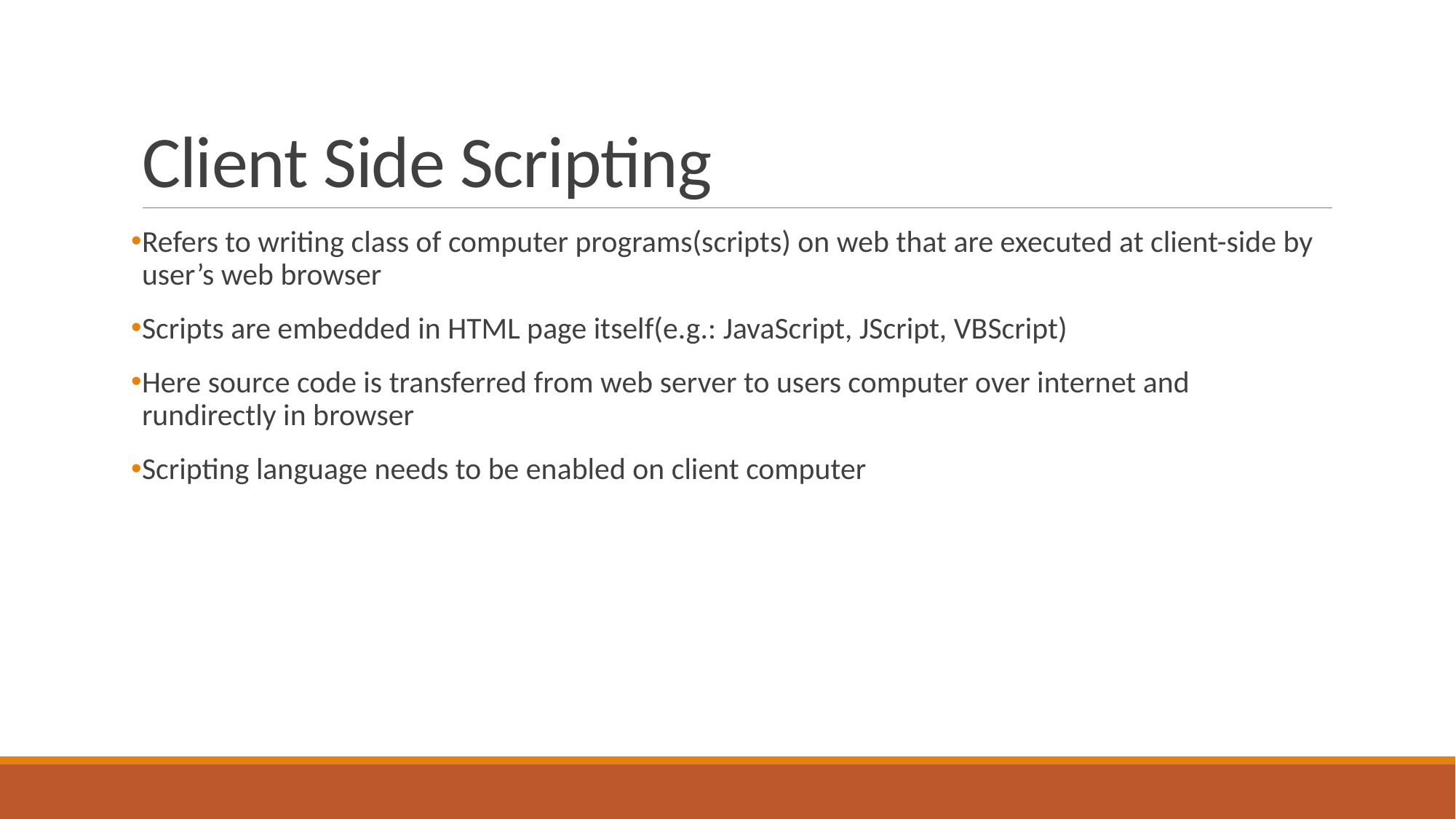

# Client Side Scripting
Refers to writing class of computer programs(scripts) on web that are executed at client-side by user’s web browser
Scripts are embedded in HTML page itself(e.g.: JavaScript, JScript, VBScript)
Here source code is transferred from web server to users computer over internet and rundirectly in browser
Scripting language needs to be enabled on client computer